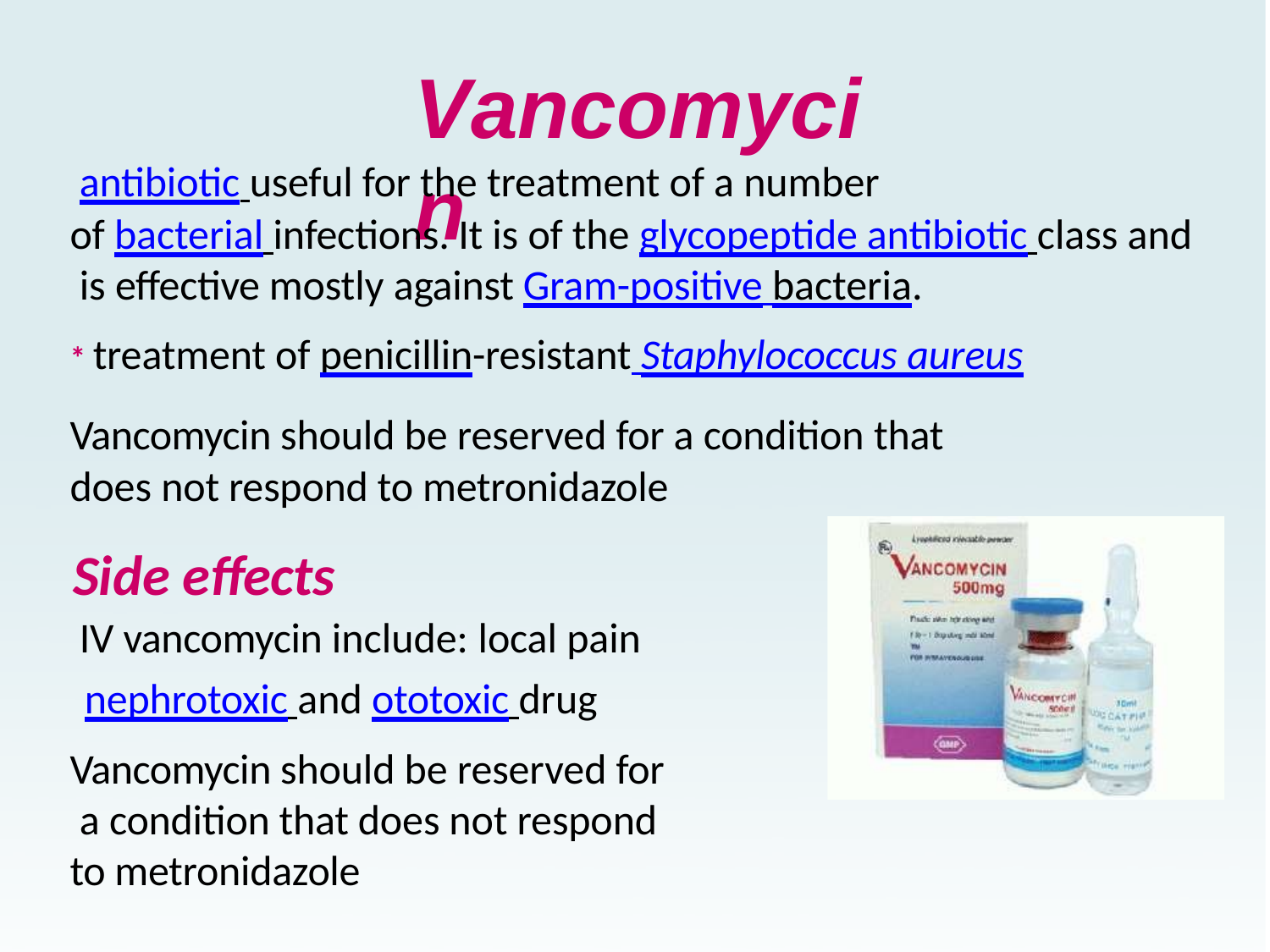

# Vancomycin
antibiotic useful for the treatment of a number
of bacterial infections. It is of the glycopeptide antibiotic class and  is effective mostly against Gram-positive bacteria.
* treatment of penicillin-resistant Staphylococcus aureus
Vancomycin should be reserved for a condition that
does not respond to metronidazole
Side effects
IV vancomycin include: local pain
nephrotoxic and ototoxic drug
Vancomycin should be reserved for  a condition that does not respond  to metronidazole